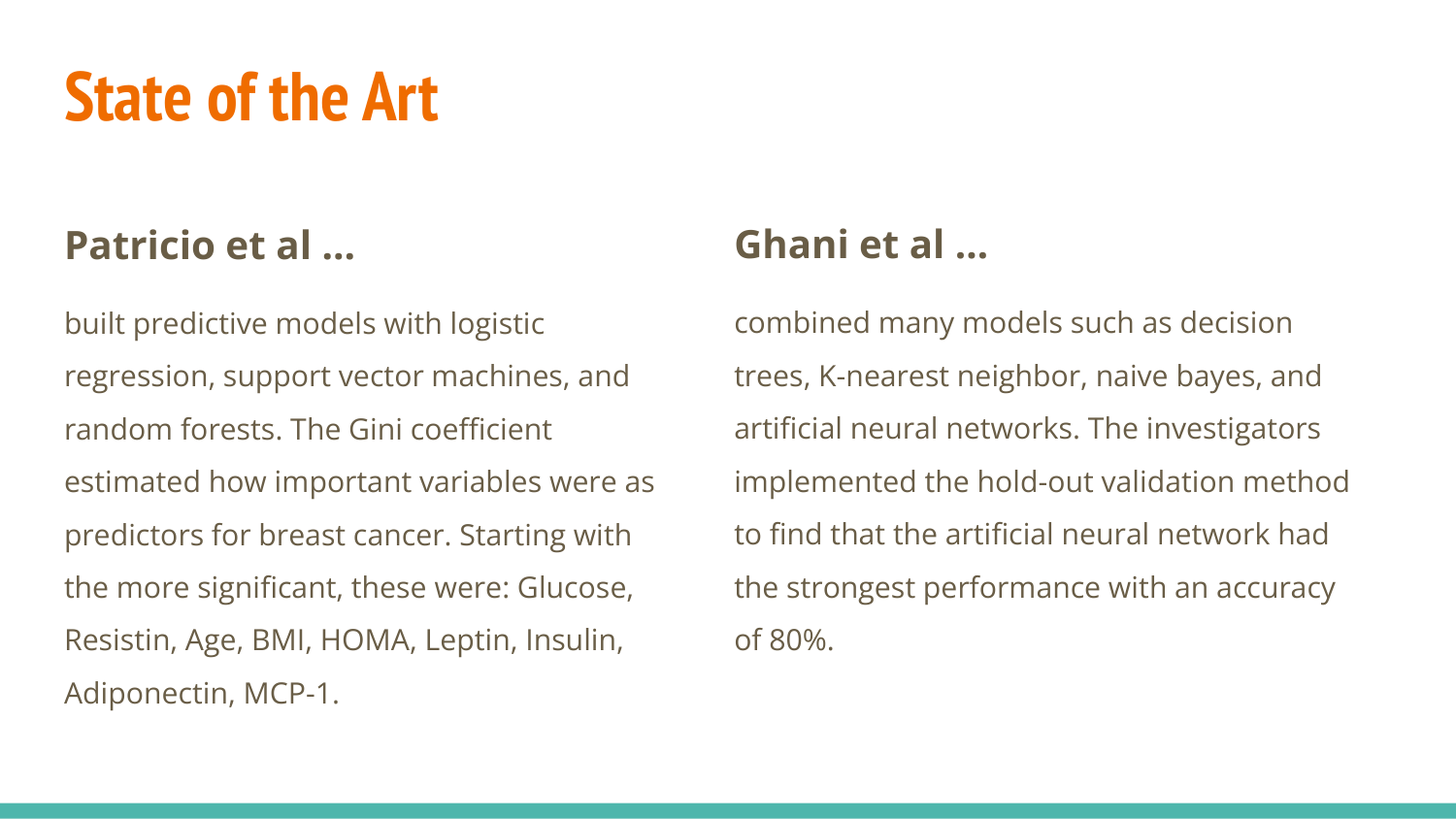

# State of the Art
Patricio et al …
built predictive models with logistic regression, support vector machines, and random forests. The Gini coefficient estimated how important variables were as predictors for breast cancer. Starting with the more significant, these were: Glucose, Resistin, Age, BMI, HOMA, Leptin, Insulin, Adiponectin, MCP-1.
Ghani et al …
combined many models such as decision trees, K-nearest neighbor, naive bayes, and artificial neural networks. The investigators implemented the hold-out validation method to find that the artificial neural network had the strongest performance with an accuracy of 80%.